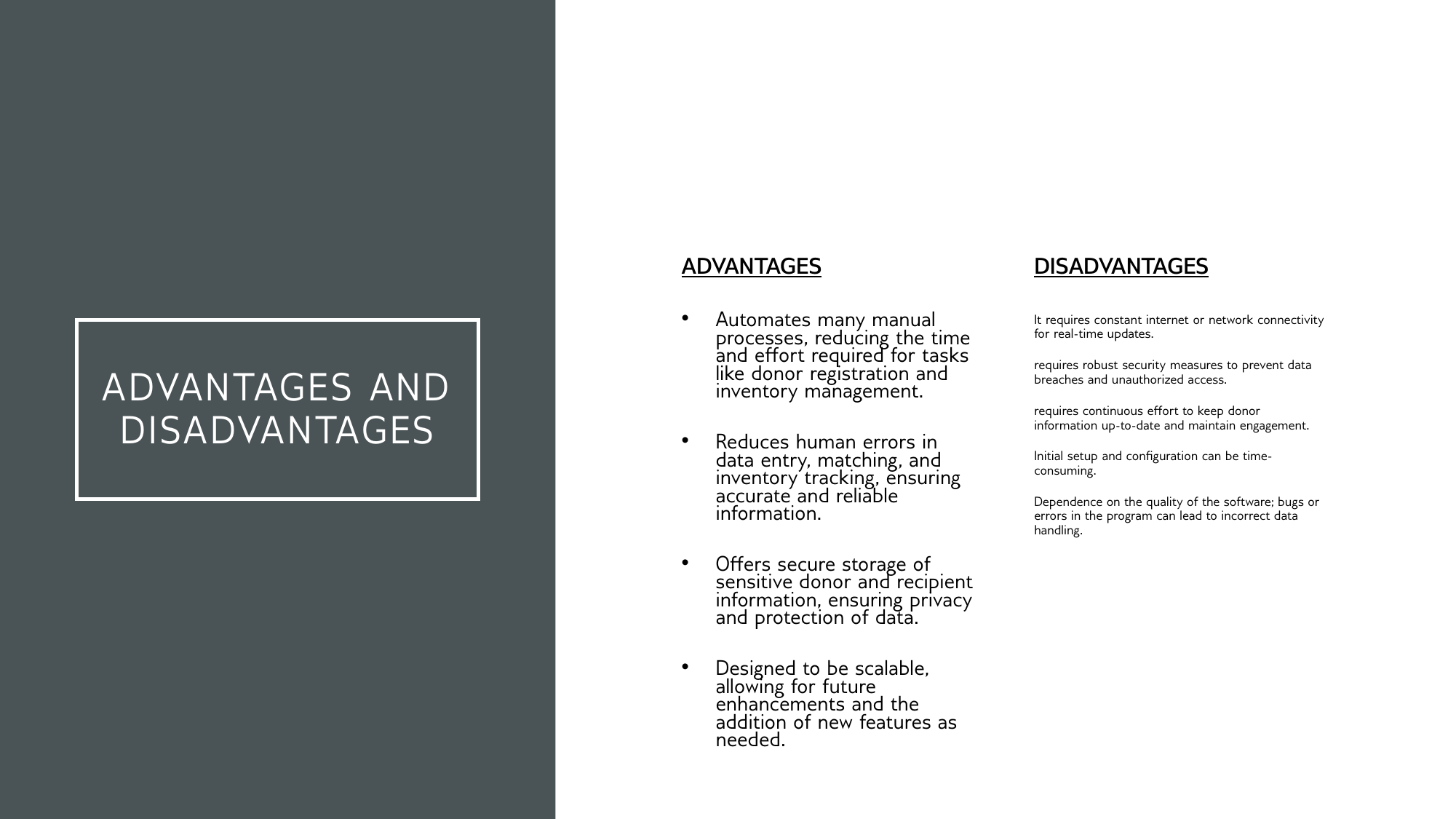

ADVANTAGES
DISADVANTAGES
Automates many manual processes, reducing the time and effort required for tasks like donor registration and inventory management.

Reduces human errors in data entry, matching, and inventory tracking, ensuring accurate and reliable information.

Offers secure storage of sensitive donor and recipient information, ensuring privacy and protection of data.

Designed to be scalable, allowing for future enhancements and the addition of new features as needed.
It requires constant internet or network connectivity for real-time updates.

requires robust security measures to prevent data breaches and unauthorized access.

requires continuous effort to keep donor information up-to-date and maintain engagement.

Initial setup and configuration can be time-consuming.

Dependence on the quality of the software; bugs or errors in the program can lead to incorrect data handling.

# Advantages and disadvantages